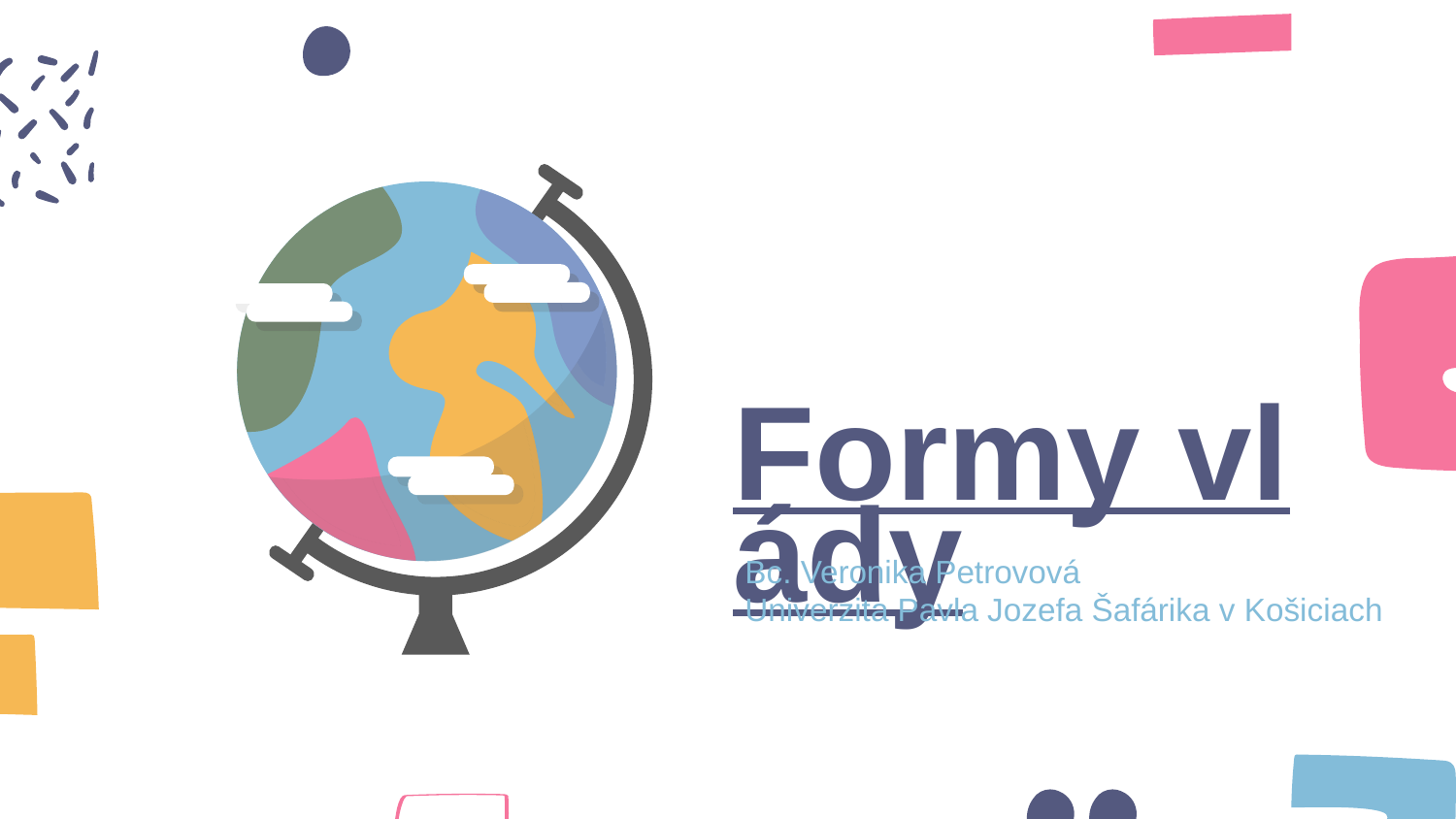

# Formy vlády

Bc. Veronika Petrovová
Univerzita Pavla Jozefa Šafárika v Košiciach